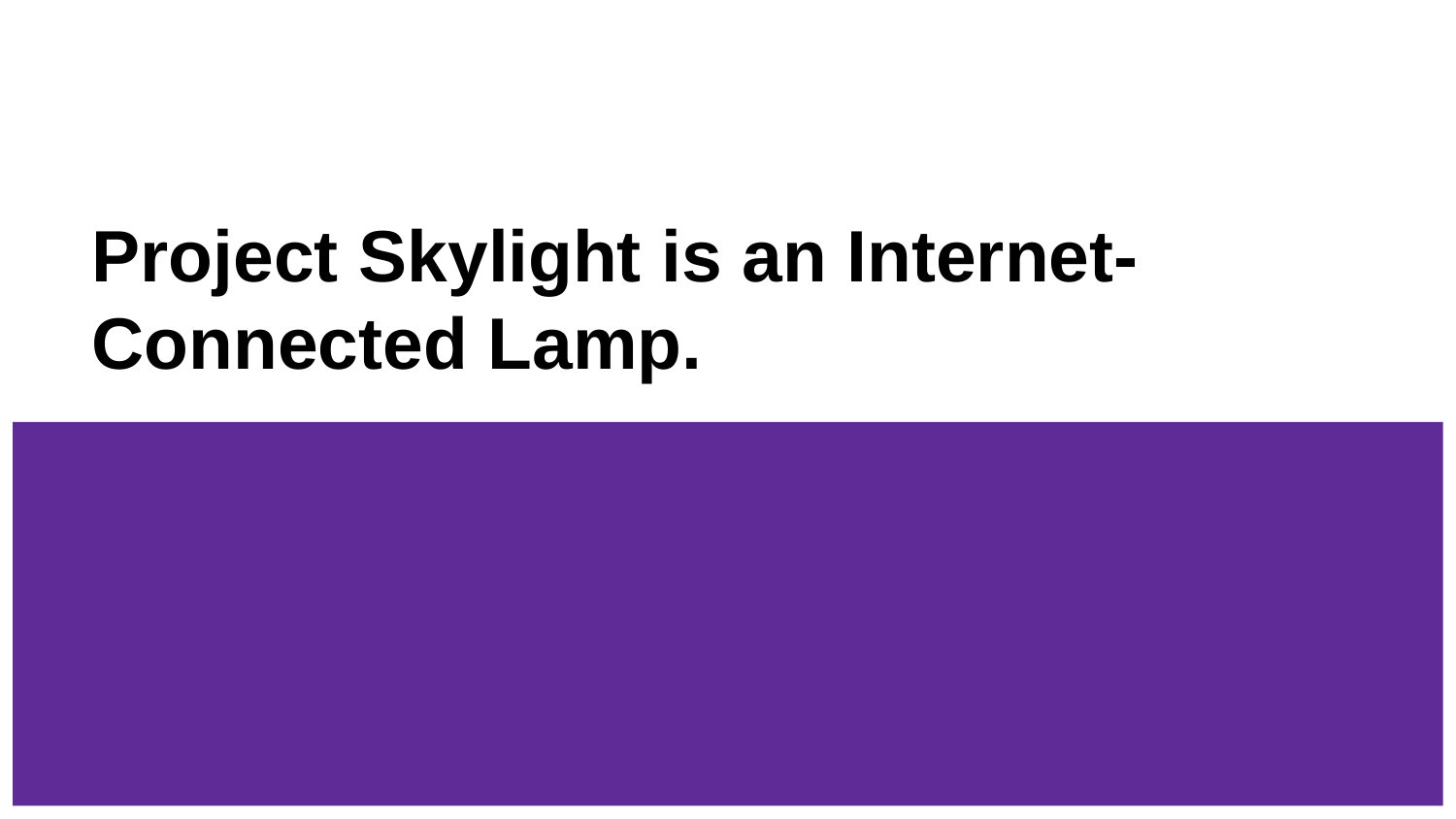

# Project Skylight is an Internet-Connected Lamp.